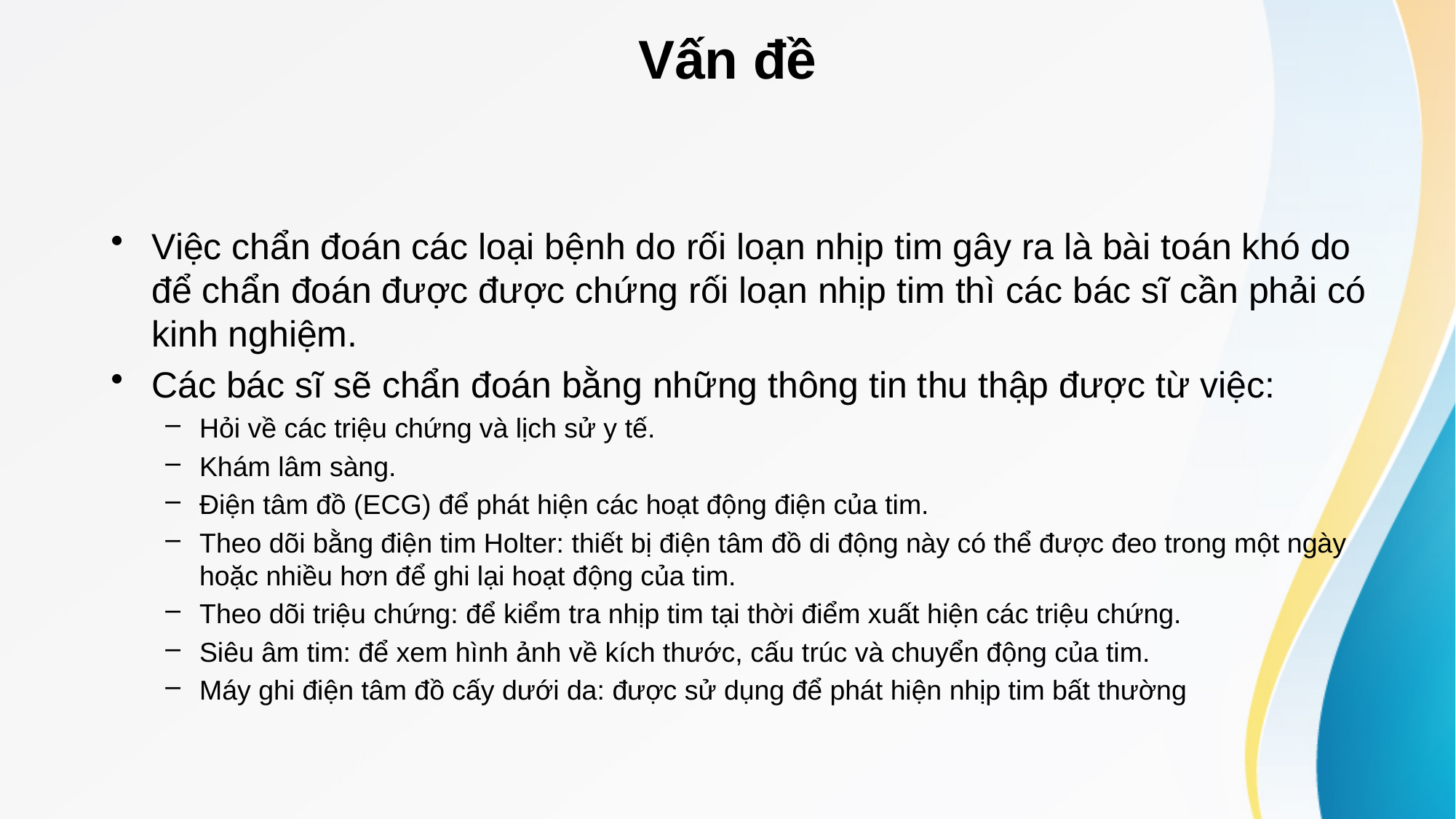

# Vấn đề
Việc chẩn đoán các loại bệnh do rối loạn nhịp tim gây ra là bài toán khó do để chẩn đoán được được chứng rối loạn nhịp tim thì các bác sĩ cần phải có kinh nghiệm.
Các bác sĩ sẽ chẩn đoán bằng những thông tin thu thập được từ việc:
Hỏi về các triệu chứng và lịch sử y tế.
Khám lâm sàng.
Điện tâm đồ (ECG) để phát hiện các hoạt động điện của tim.
Theo dõi bằng điện tim Holter: thiết bị điện tâm đồ di động này có thể được đeo trong một ngày hoặc nhiều hơn để ghi lại hoạt động của tim.
Theo dõi triệu chứng: để kiểm tra nhịp tim tại thời điểm xuất hiện các triệu chứng.
Siêu âm tim: để xem hình ảnh về kích thước, cấu trúc và chuyển động của tim.
Máy ghi điện tâm đồ cấy dưới da: được sử dụng để phát hiện nhịp tim bất thường